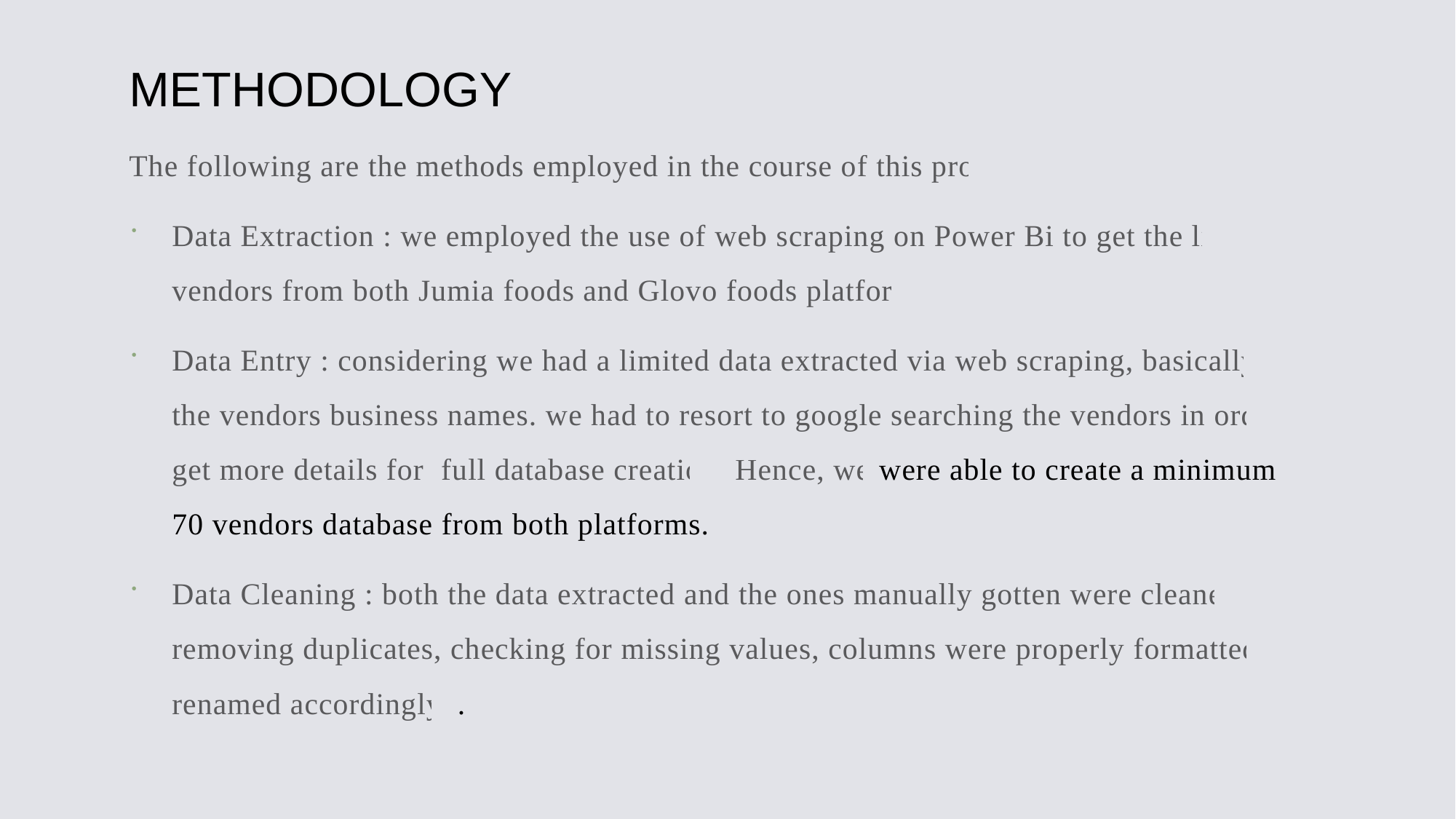

# METHODOLOGY
The following are the methods employed in the course of this project
Data Extraction : we employed the use of web scraping on Power Bi to get the list of vendors from both Jumia foods and Glovo foods platforms.
Data Entry : considering we had a limited data extracted via web scraping, basically just the vendors business names. we had to resort to google searching the vendors in order to get more details for  full database creation. Hence, we were able to create a minimum 70 vendors database from both platforms.
Data Cleaning : both the data extracted and the ones manually gotten were cleaned by removing duplicates, checking for missing values, columns were properly formatted and renamed accordingly. .